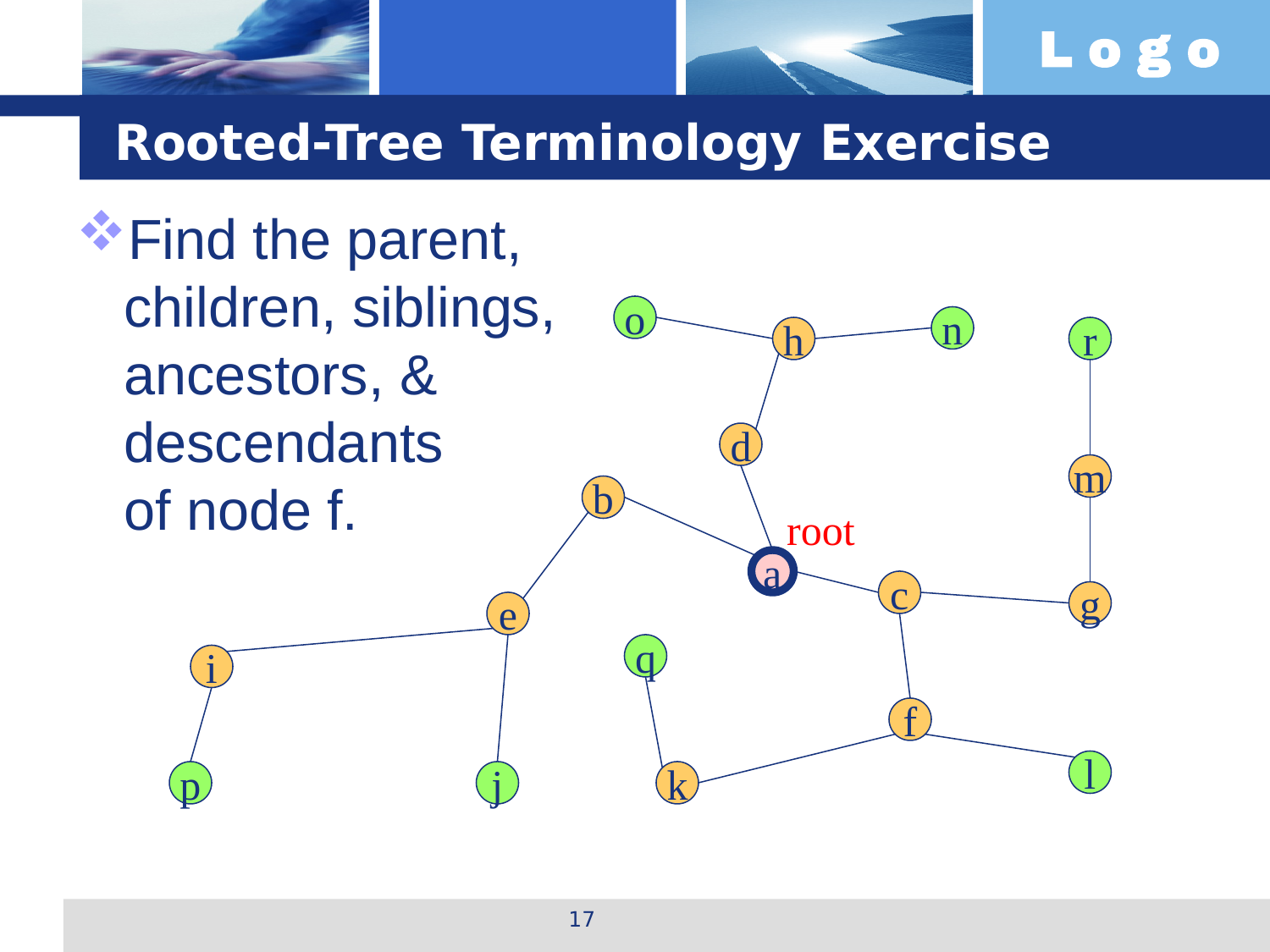

# Rooted-Tree Terminology Exercise
Find the parent,
children, siblings,
ancestors, &
descendants
of node f.
o
n
h
r
d
m
b
root
a
c
g
e
q
i
f
l
p
j
k
17